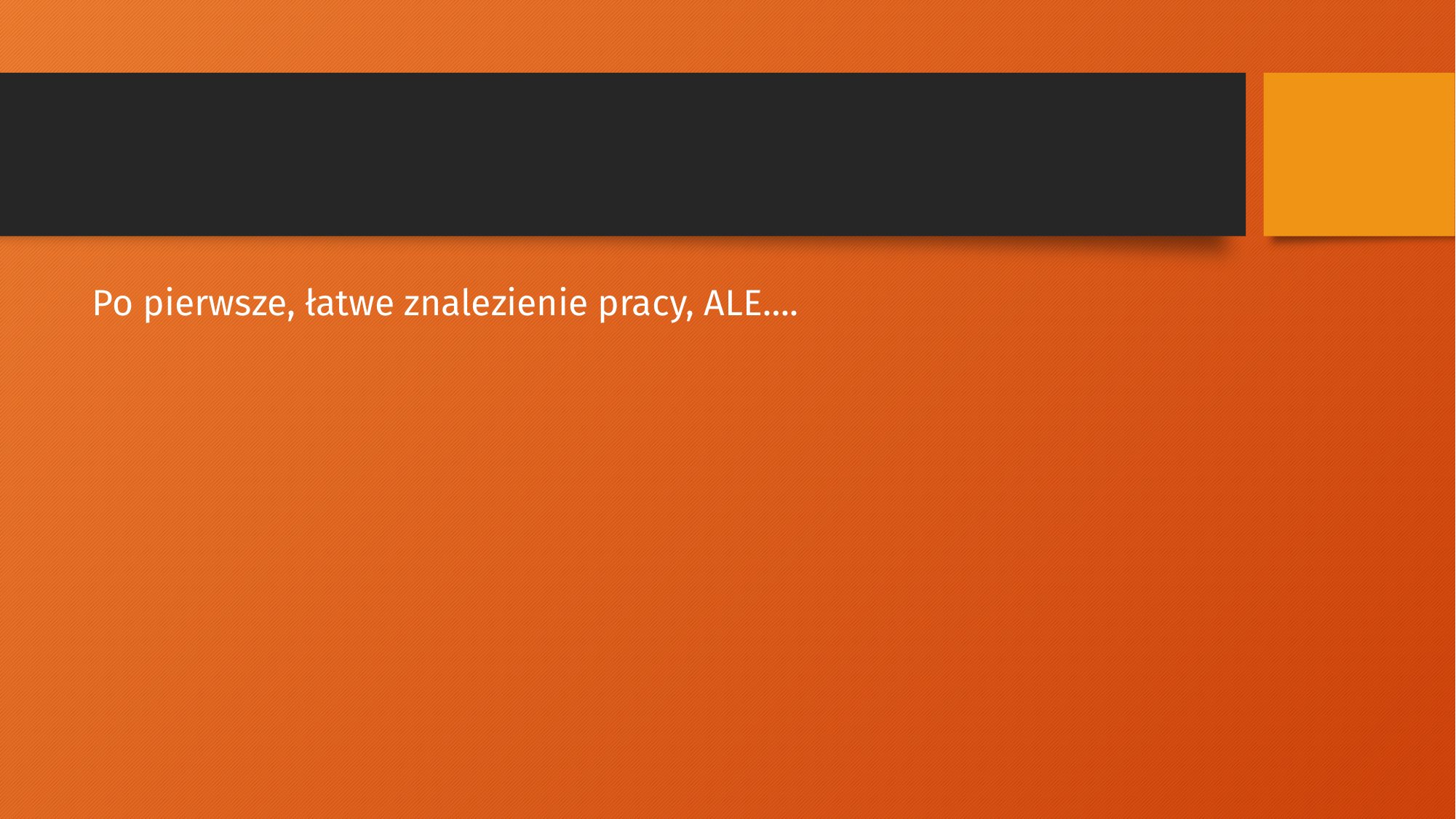

#
Po pierwsze, łatwe znalezienie pracy, ALE….